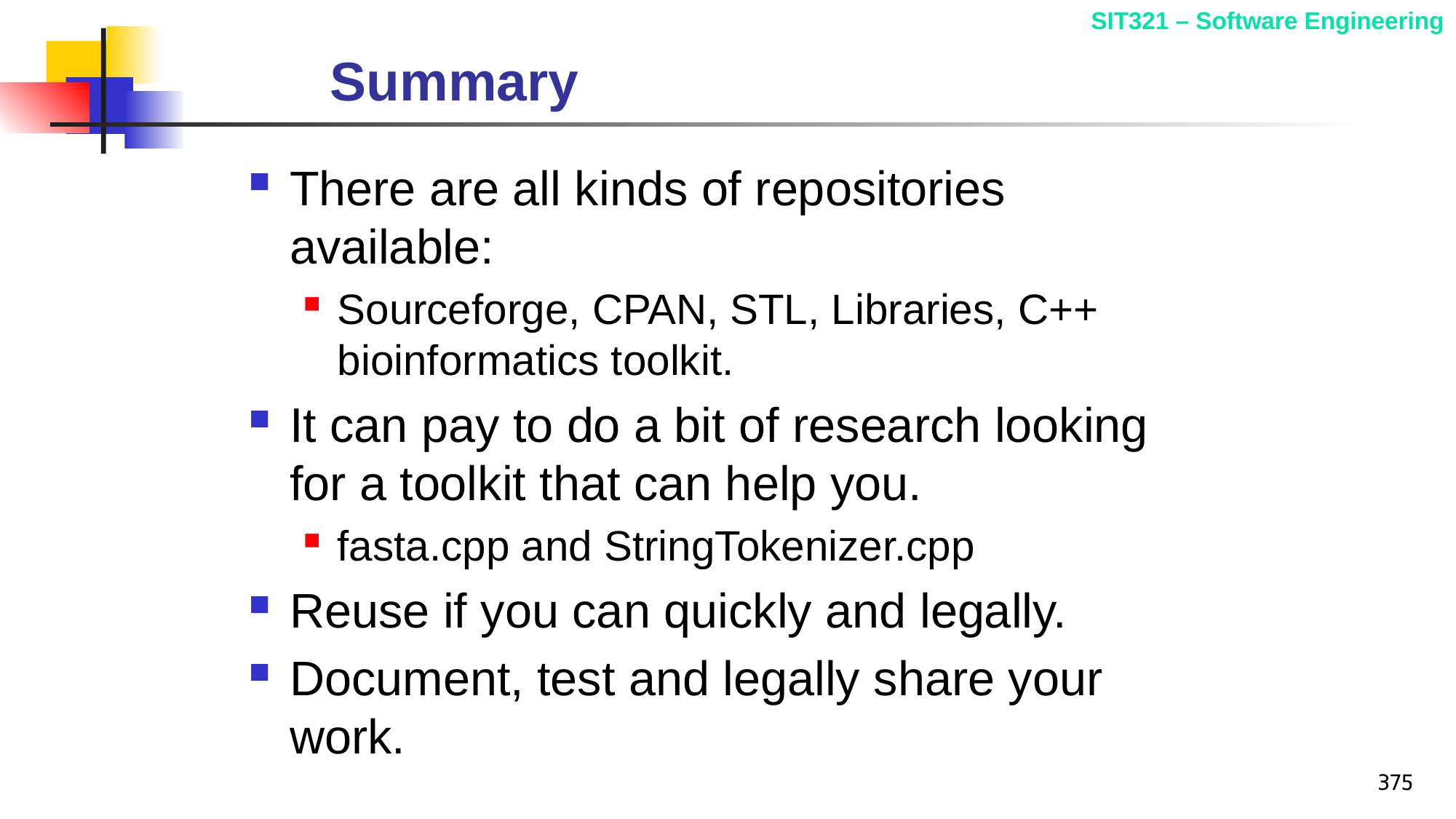

# Summary
There are all kinds of repositories available:
Sourceforge, CPAN, STL, Libraries, C++ bioinformatics toolkit.
It can pay to do a bit of research looking for a toolkit that can help you.
fasta.cpp and StringTokenizer.cpp
Reuse if you can quickly and legally.
Document, test and legally share your work.
375